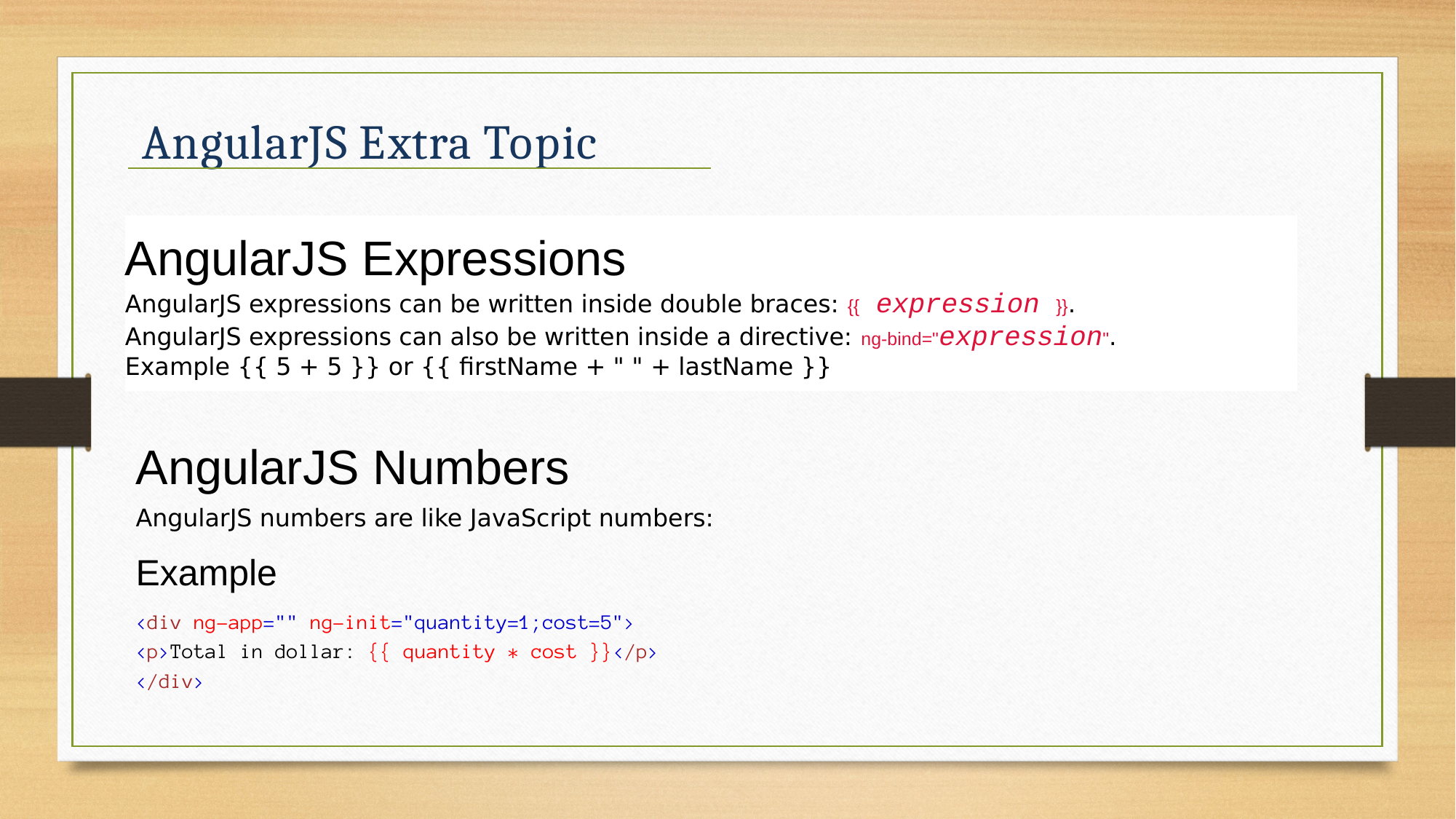

AngularJS Extra Topic
AngularJS Expressions
AngularJS expressions can be written inside double braces: {{ expression }}.
AngularJS expressions can also be written inside a directive: ng-bind="expression".
Example {{ 5 + 5 }} or {{ firstName + " " + lastName }}
AngularJS Numbers
AngularJS numbers are like JavaScript numbers:
Example
<div ng-app="" ng-init="quantity=1;cost=5">
<p>Total in dollar: {{ quantity * cost }}</p>
</div>